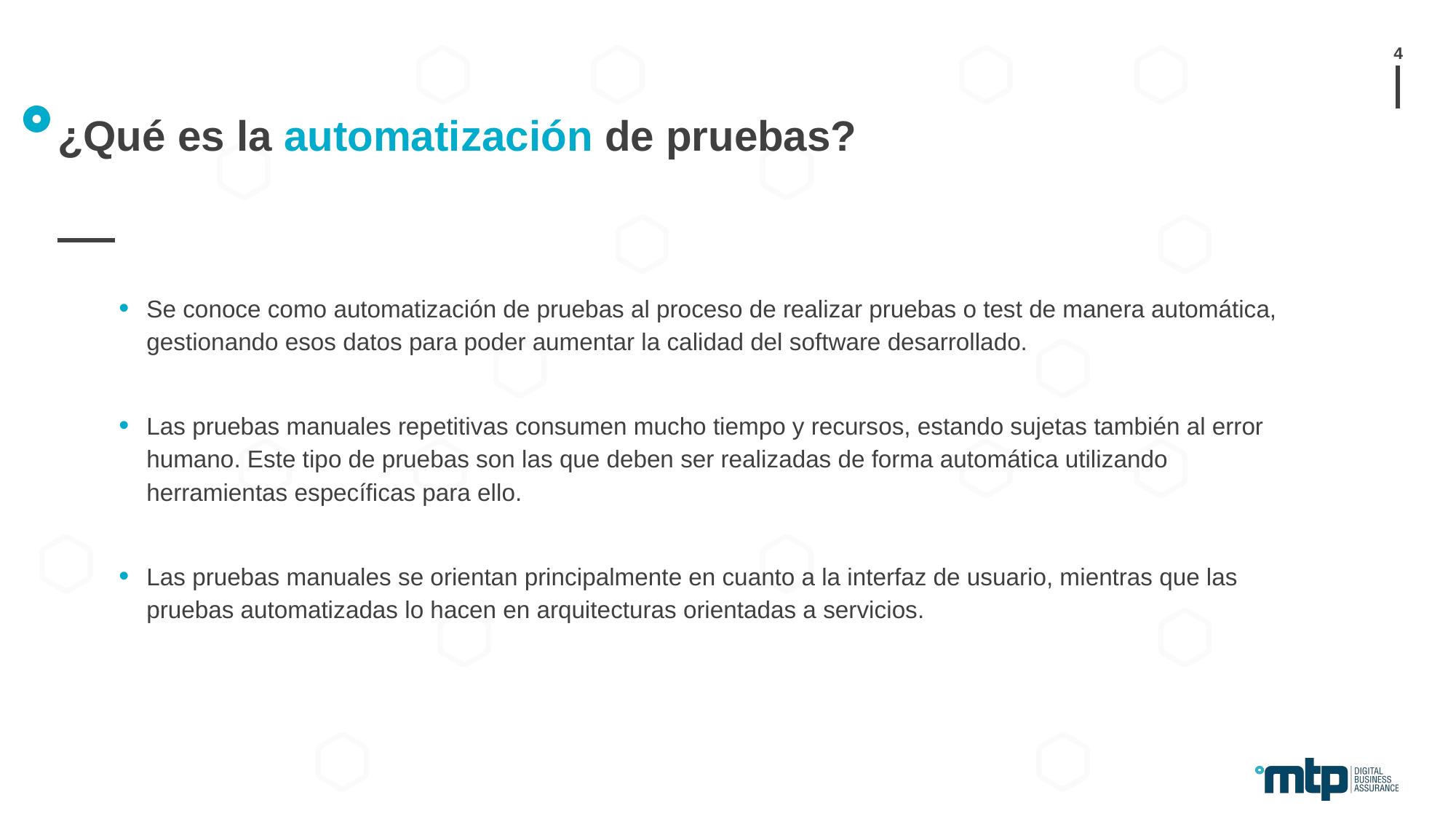

4
# ¿Qué es la automatización de pruebas?
Se conoce como automatización de pruebas al proceso de realizar pruebas o test de manera automática, gestionando esos datos para poder aumentar la calidad del software desarrollado.

Las pruebas manuales repetitivas consumen mucho tiempo y recursos, estando sujetas también al error humano. Este tipo de pruebas son las que deben ser realizadas de forma automática utilizando herramientas específicas para ello.

Las pruebas manuales se orientan principalmente en cuanto a la interfaz de usuario, mientras que las pruebas automatizadas lo hacen en arquitecturas orientadas a servicios.